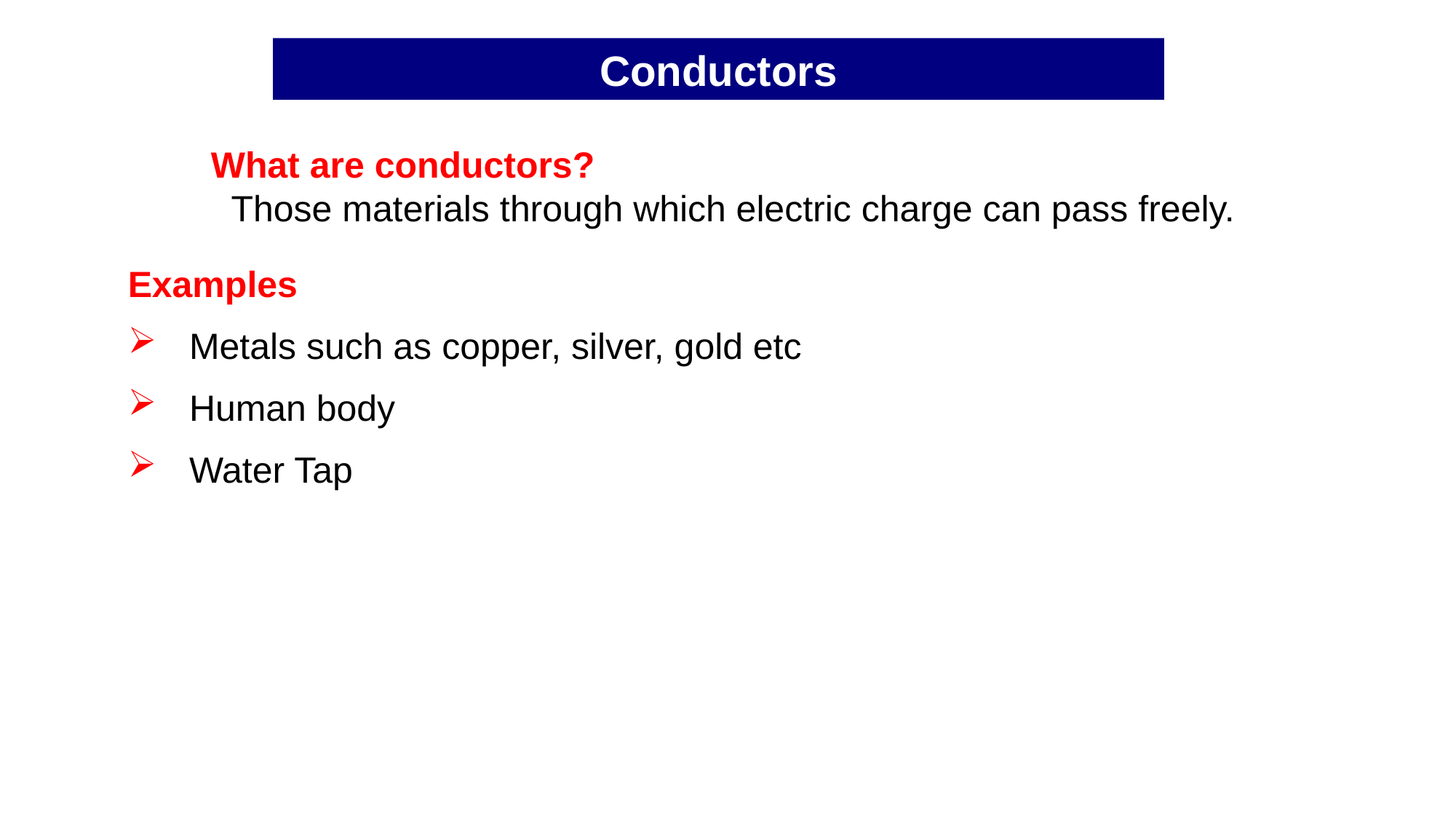

Conductors
What are conductors?
  Those materials through which electric charge can pass freely.
Examples
  Metals such as copper, silver, gold etc
  Human body
  Water Tap
-
+